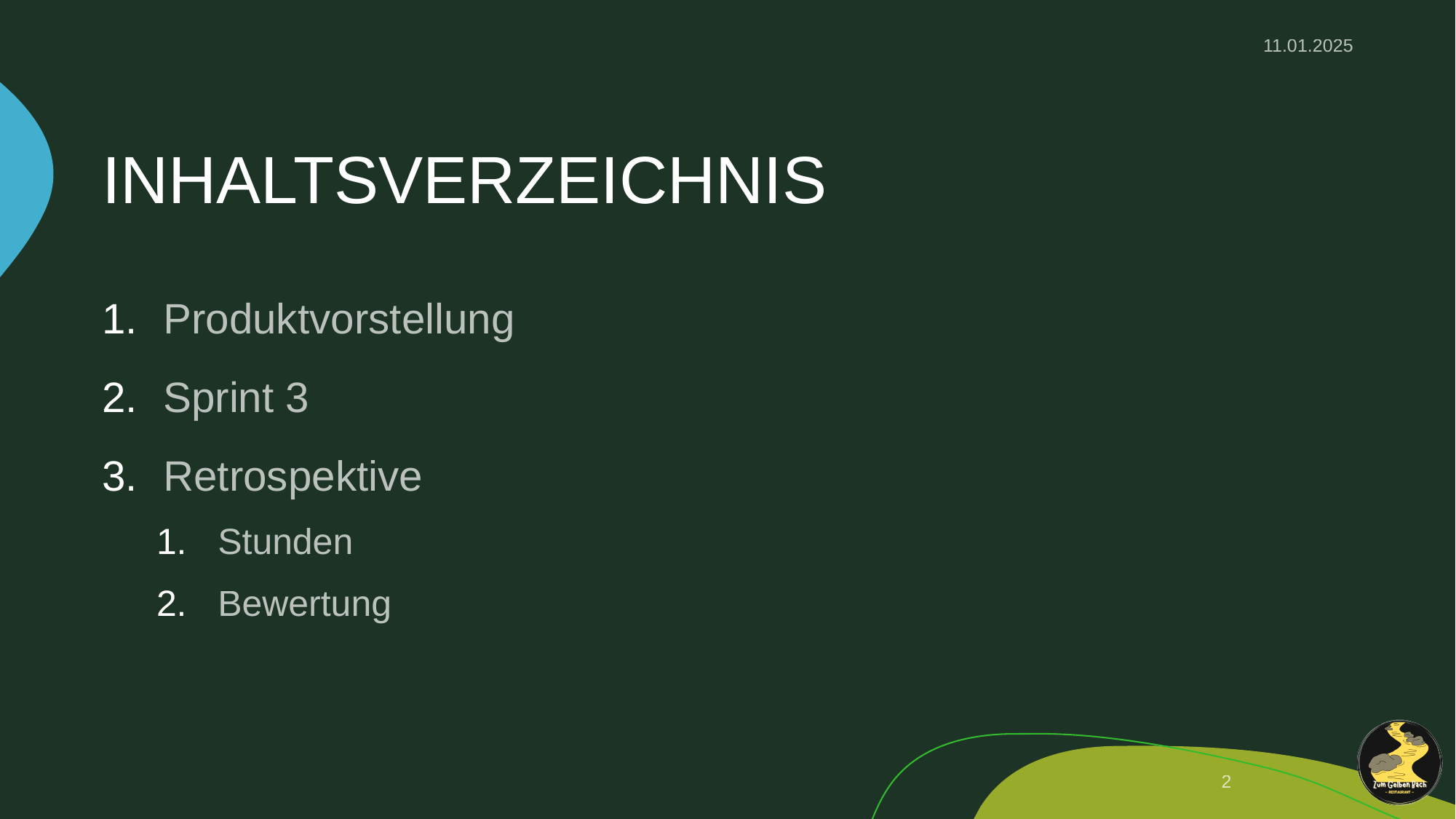

11.01.2025
# INHALTSVERZEICHNIS
Produktvorstellung
Sprint 3
Retrospektive
Stunden
Bewertung
2